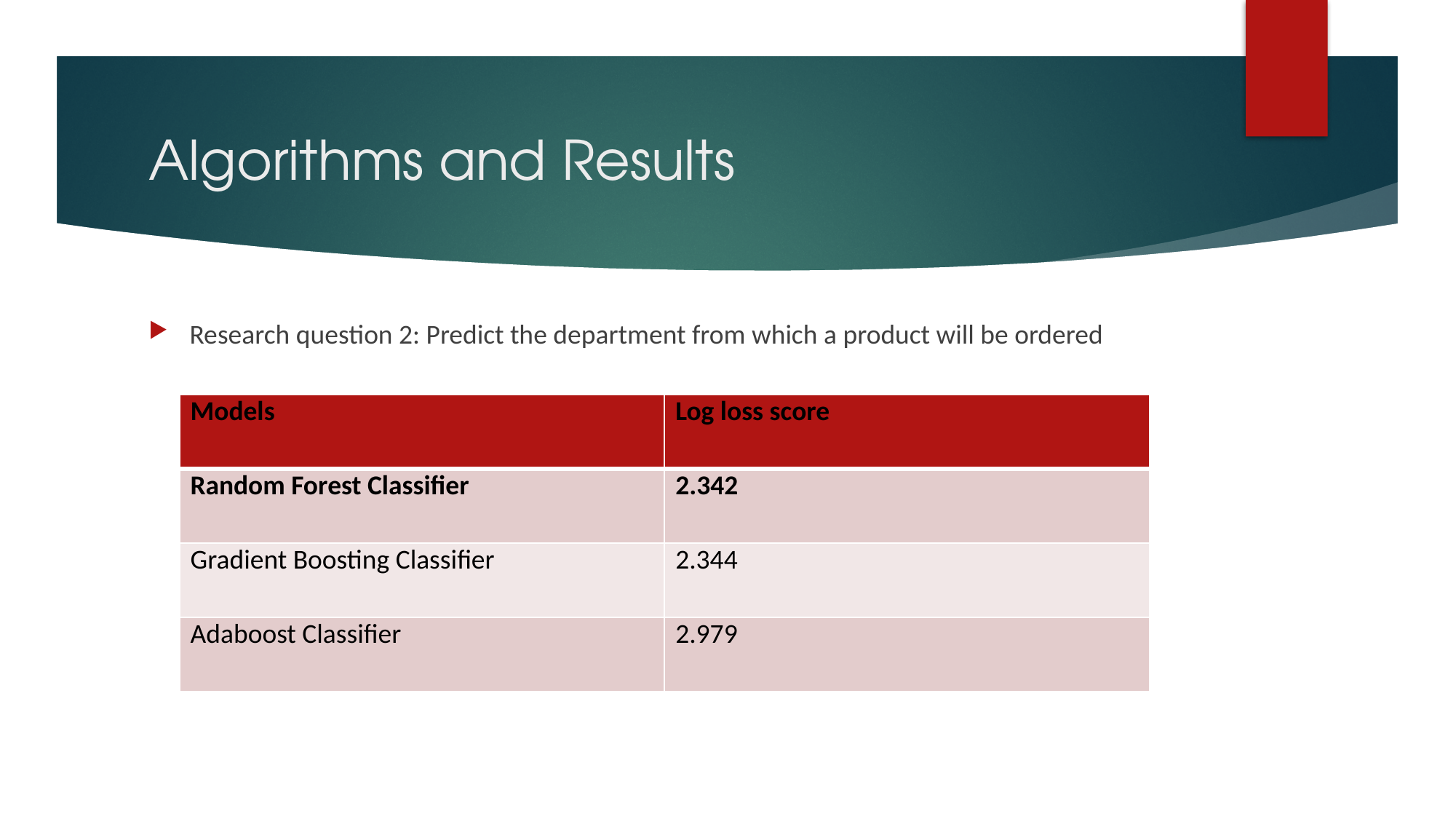

# Algorithms and Results
Research question 2: Predict the department from which a product will be ordered
| Models | Log loss score |
| --- | --- |
| Random Forest Classifier | 2.342 |
| Gradient Boosting Classifier | 2.344 |
| Adaboost Classifier | 2.979 |